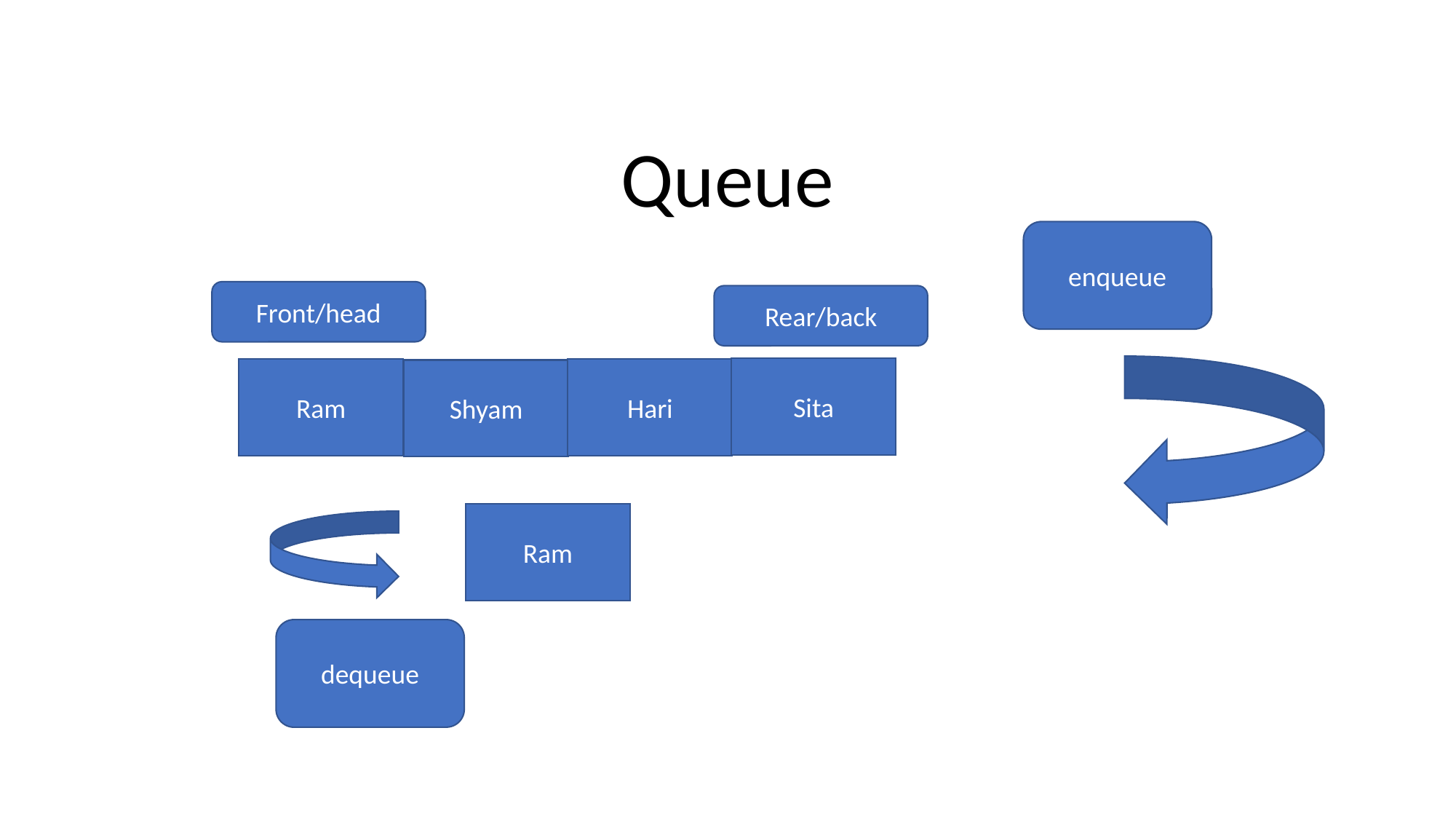

# Queue
enqueue

Front/head
Rear/back

Sita
Ram
Hari
Shyam
Ram

dequeue